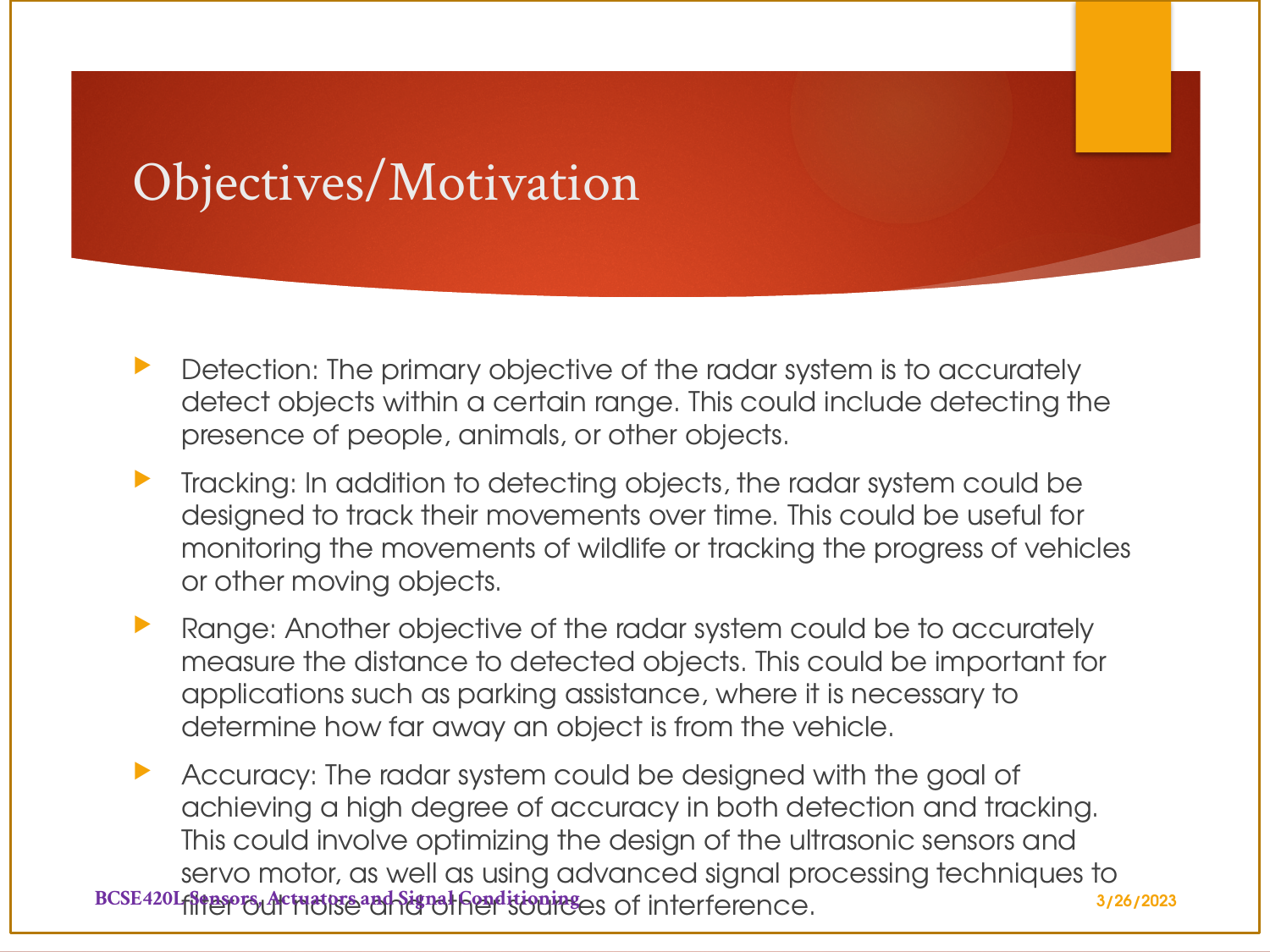

# Objectives/Motivation
Detection: The primary objective of the radar system is to accurately detect objects within a certain range. This could include detecting the presence of people, animals, or other objects.
Tracking: In addition to detecting objects, the radar system could be designed to track their movements over time. This could be useful for monitoring the movements of wildlife or tracking the progress of vehicles or other moving objects.
Range: Another objective of the radar system could be to accurately measure the distance to detected objects. This could be important for applications such as parking assistance, where it is necessary to determine how far away an object is from the vehicle.
Accuracy: The radar system could be designed with the goal of achieving a high degree of accuracy in both detection and tracking. This could involve optimizing the design of the ultrasonic sensors and servo motor, as well as using advanced signal processing techniques to filter out noise and other sources of interference.

BCSE420L Sensors, Actuators and Signal Conditioning
3/26/2023